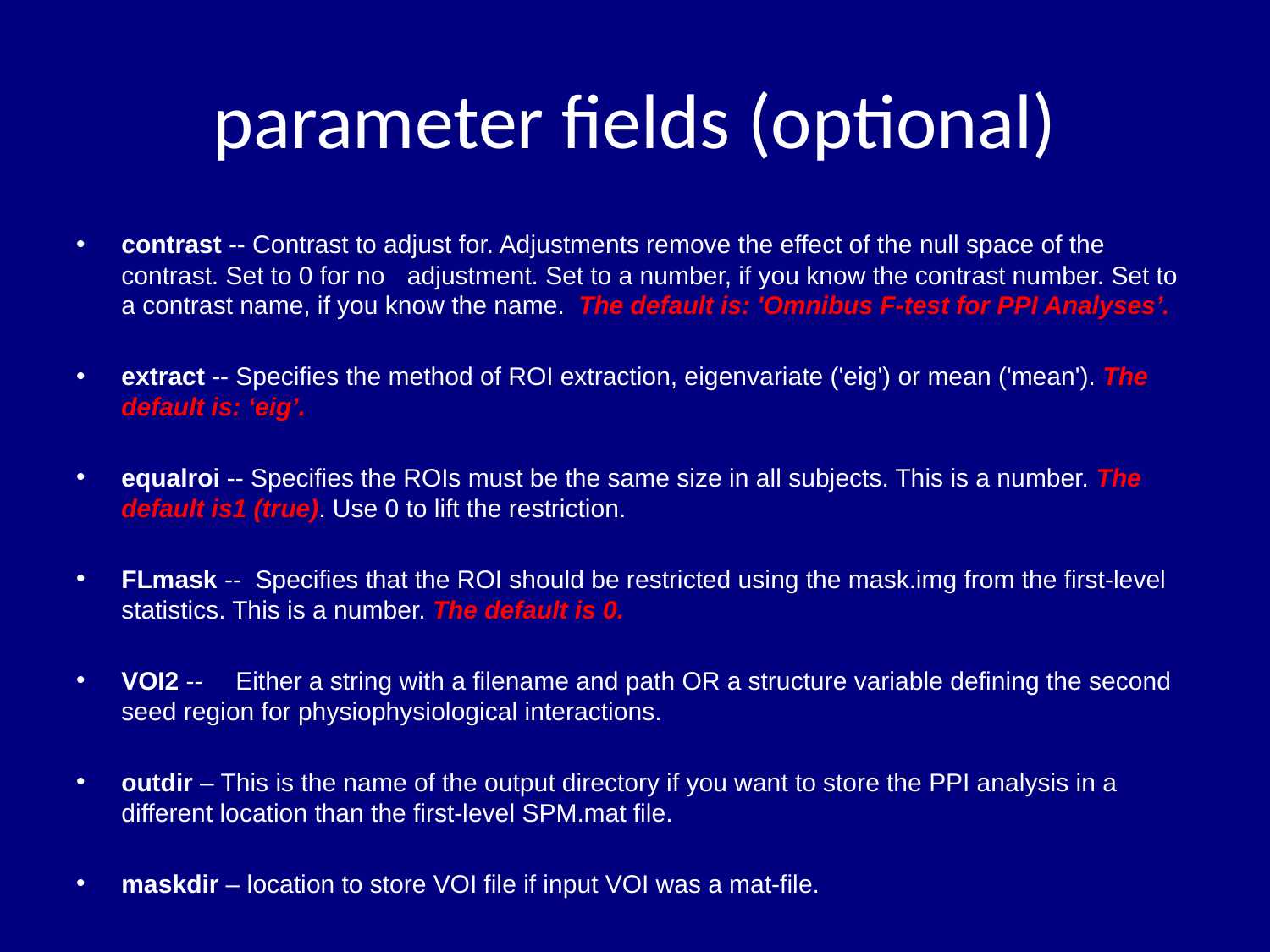

# parameter fields (optional)
contrast -- Contrast to adjust for. Adjustments remove the effect of the null space of the contrast. Set to 0 for no 	adjustment. Set to a number, if you know the contrast number. Set to a contrast name, if you know the name. 	The default is: 'Omnibus F-test for PPI Analyses’.

extract -- Specifies the method of ROI extraction, eigenvariate ('eig') or mean ('mean'). The default is: ‘eig’.

equalroi -- Specifies the ROIs must be the same size in all subjects. This is a number. The default is1 (true). Use 0 to lift the restriction.

FLmask --  Specifies that the ROI should be restricted using the mask.img from the first-level statistics. This is a number. The default is 0.

VOI2 -- 	Either a string with a filename and path OR a structure variable defining the second seed region for physiophysiological interactions.

outdir – This is the name of the output directory if you want to store the PPI analysis in a different location than the first-level SPM.mat file.

maskdir – location to store VOI file if input VOI was a mat-file.